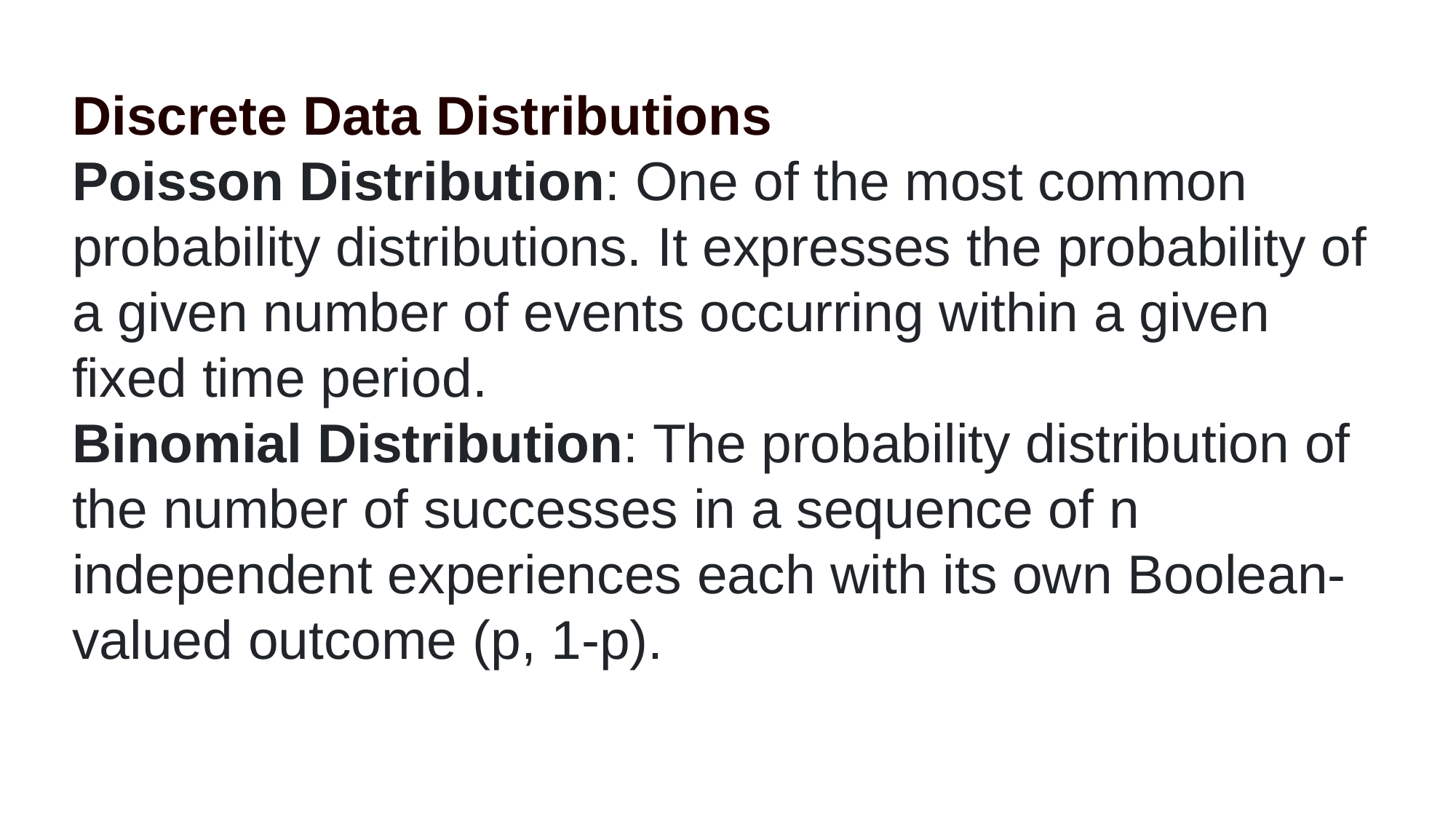

Discrete Data Distributions
Poisson Distribution: One of the most common probability distributions. It expresses the probability of a given number of events occurring within a given fixed time period.
Binomial Distribution: The probability distribution of the number of successes in a sequence of n independent experiences each with its own Boolean-valued outcome (p, 1-p).